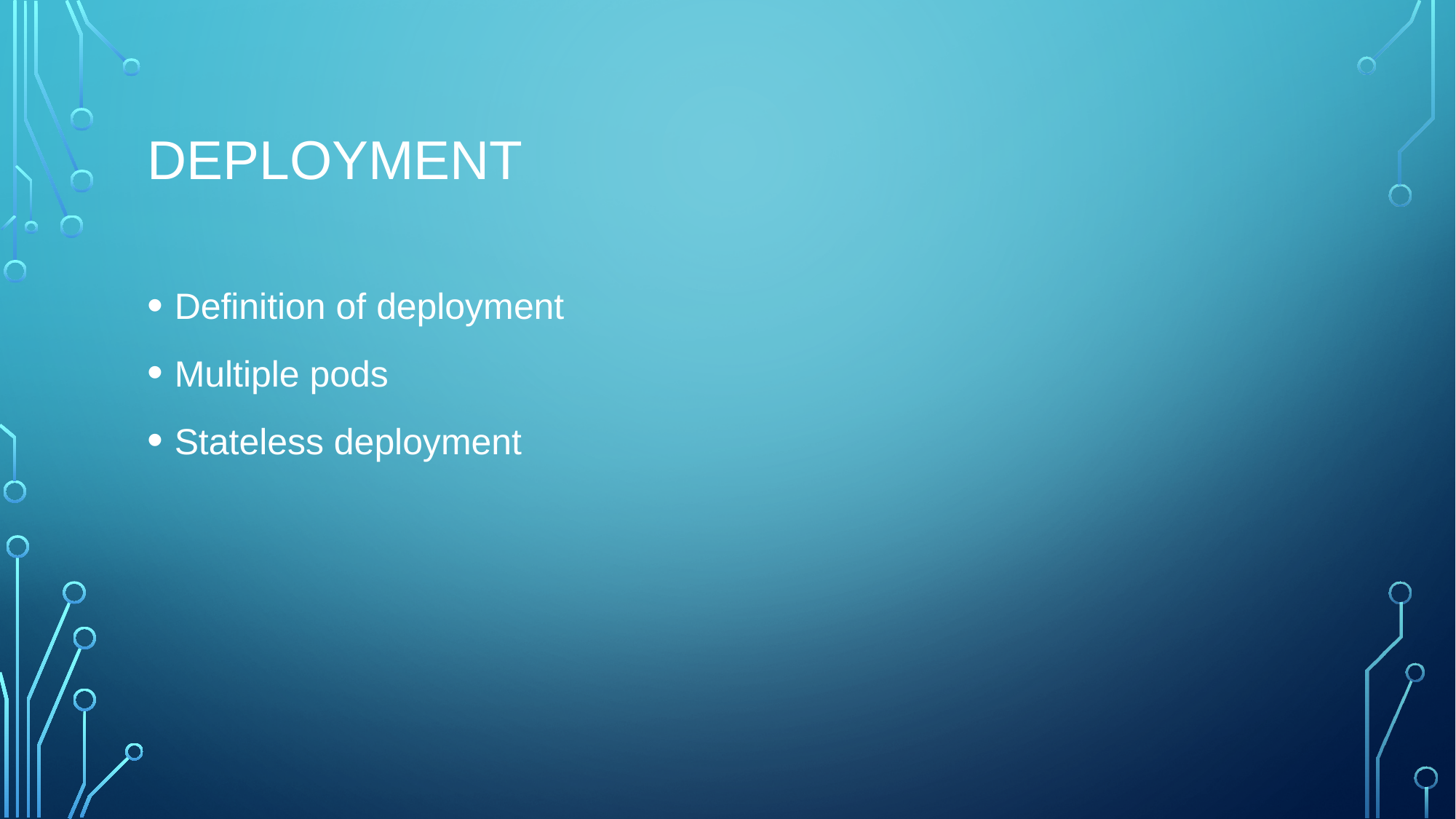

# Deployment
Definition of deployment
Multiple pods
Stateless deployment